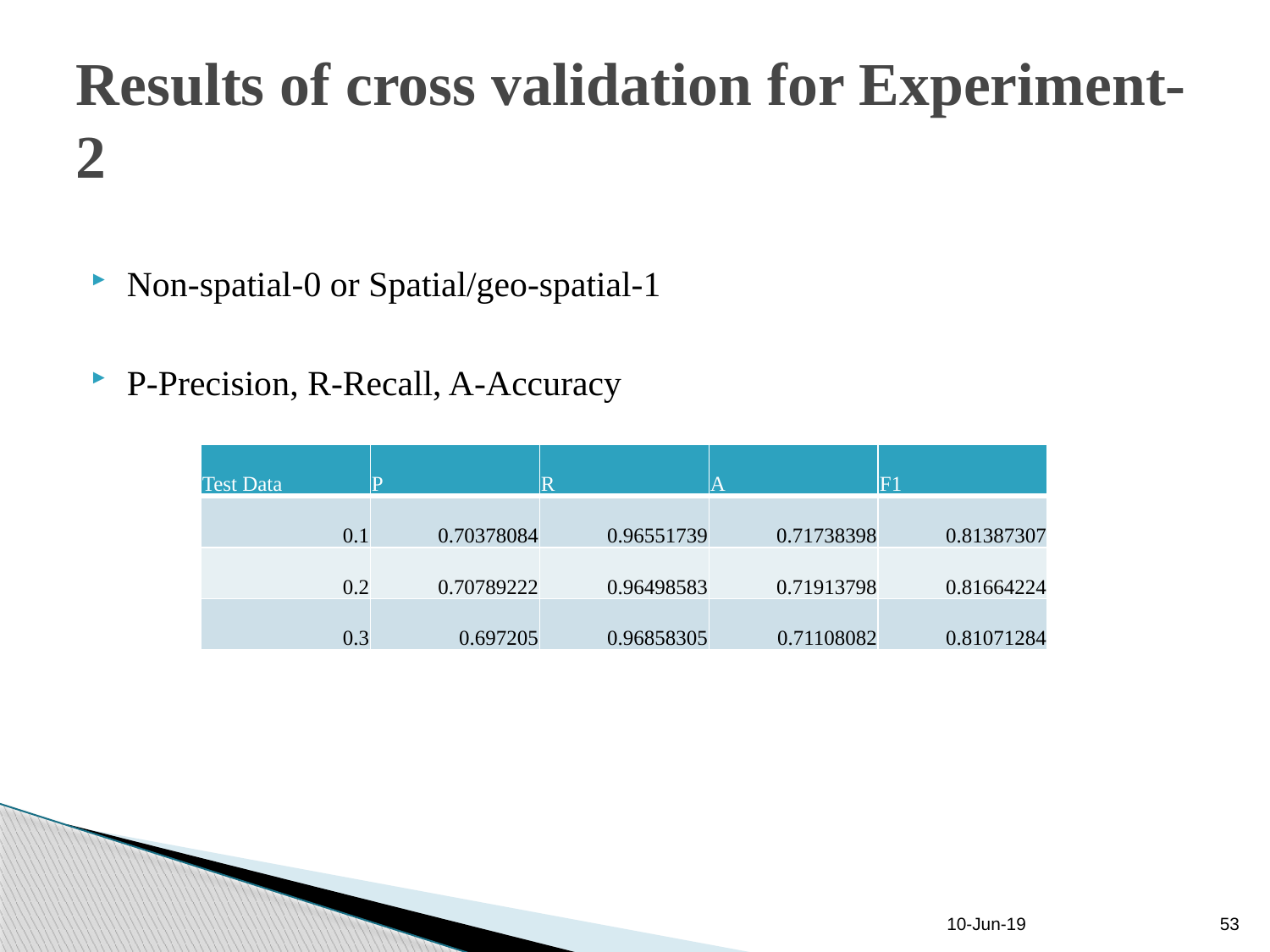

# Results of cross validation for Experiment-2

Non-spatial-0 or Spatial/geo-spatial-1

P-Precision, R-Recall, A-Accuracy

| Test Data | P | R | A | F1 |
| --- | --- | --- | --- | --- |
| 0.1 | 0.70378084 | 0.96551739 | 0.71738398 | 0.81387307 |
| 0.2 | 0.70789222 | 0.96498583 | 0.71913798 | 0.81664224 |
| 0.3 | 0.697205 | 0.96858305 | 0.71108082 | 0.81071284 |
10-Jun-19
53